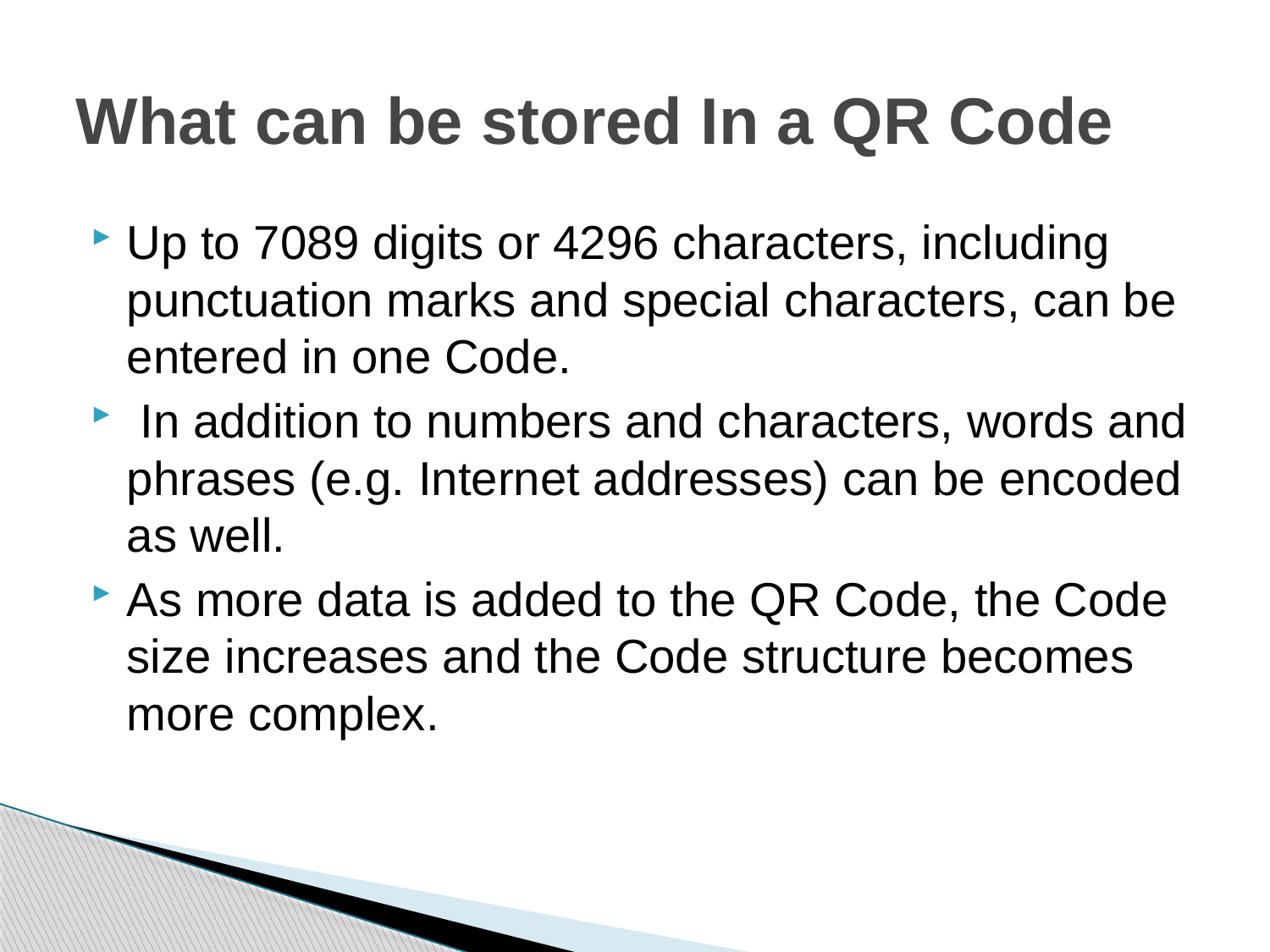

# What can be stored In a QR Code
Up to 7089 digits or 4296 characters, including punctuation marks and special characters, can be entered in one Code.
 In addition to numbers and characters, words and phrases (e.g. Internet addresses) can be encoded as well.
As more data is added to the QR Code, the Code size increases and the Code structure becomes more complex.